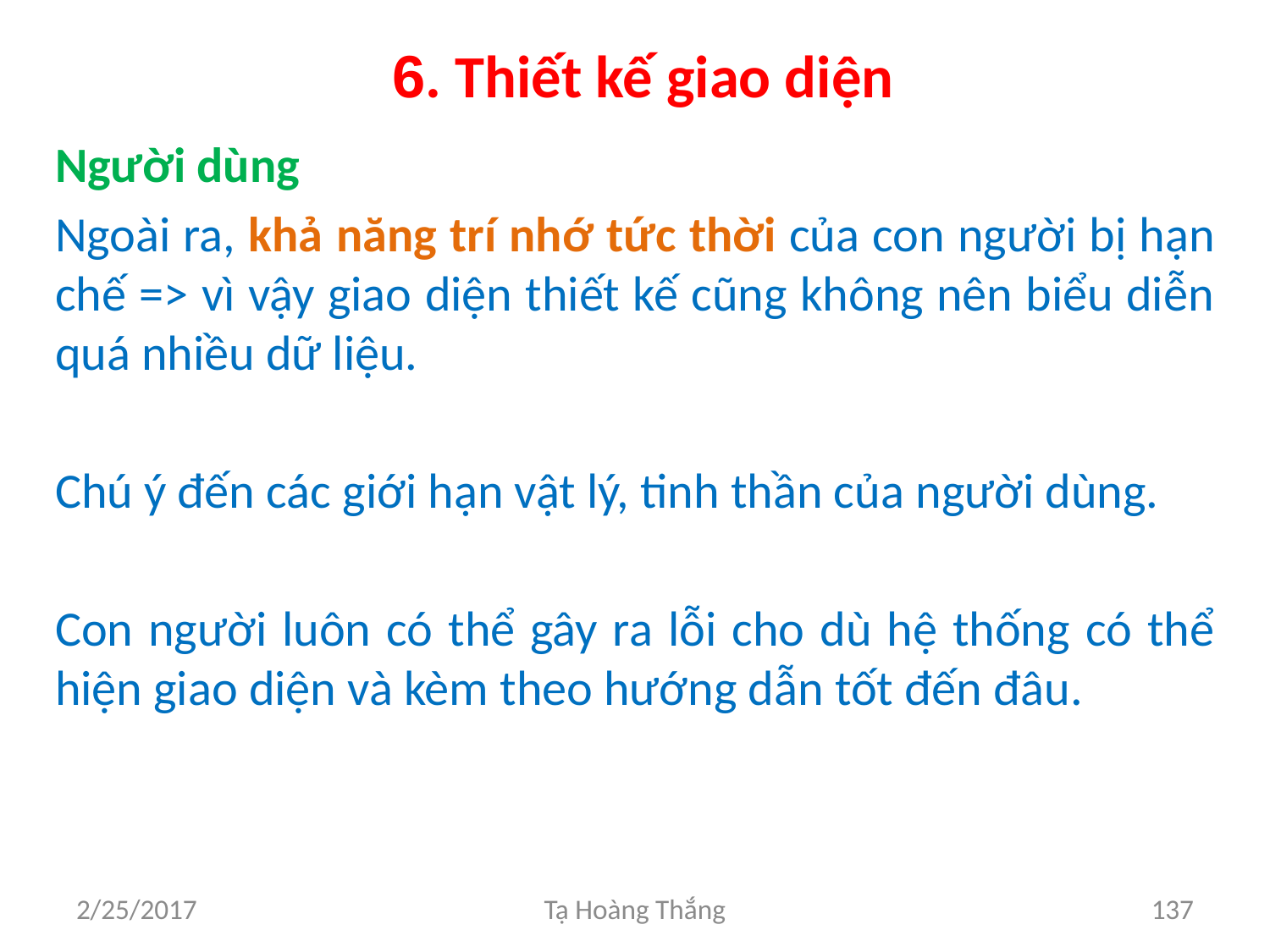

# 6. Thiết kế giao diện
Người dùng
Ngoài ra, khả năng trí nhớ tức thời của con người bị hạn chế => vì vậy giao diện thiết kế cũng không nên biểu diễn quá nhiều dữ liệu.

Chú ý đến các giới hạn vật lý, tinh thần của người dùng.

Con người luôn có thể gây ra lỗi cho dù hệ thống có thể hiện giao diện và kèm theo hướng dẫn tốt đến đâu.

2/25/2017
Tạ Hoàng Thắng
137